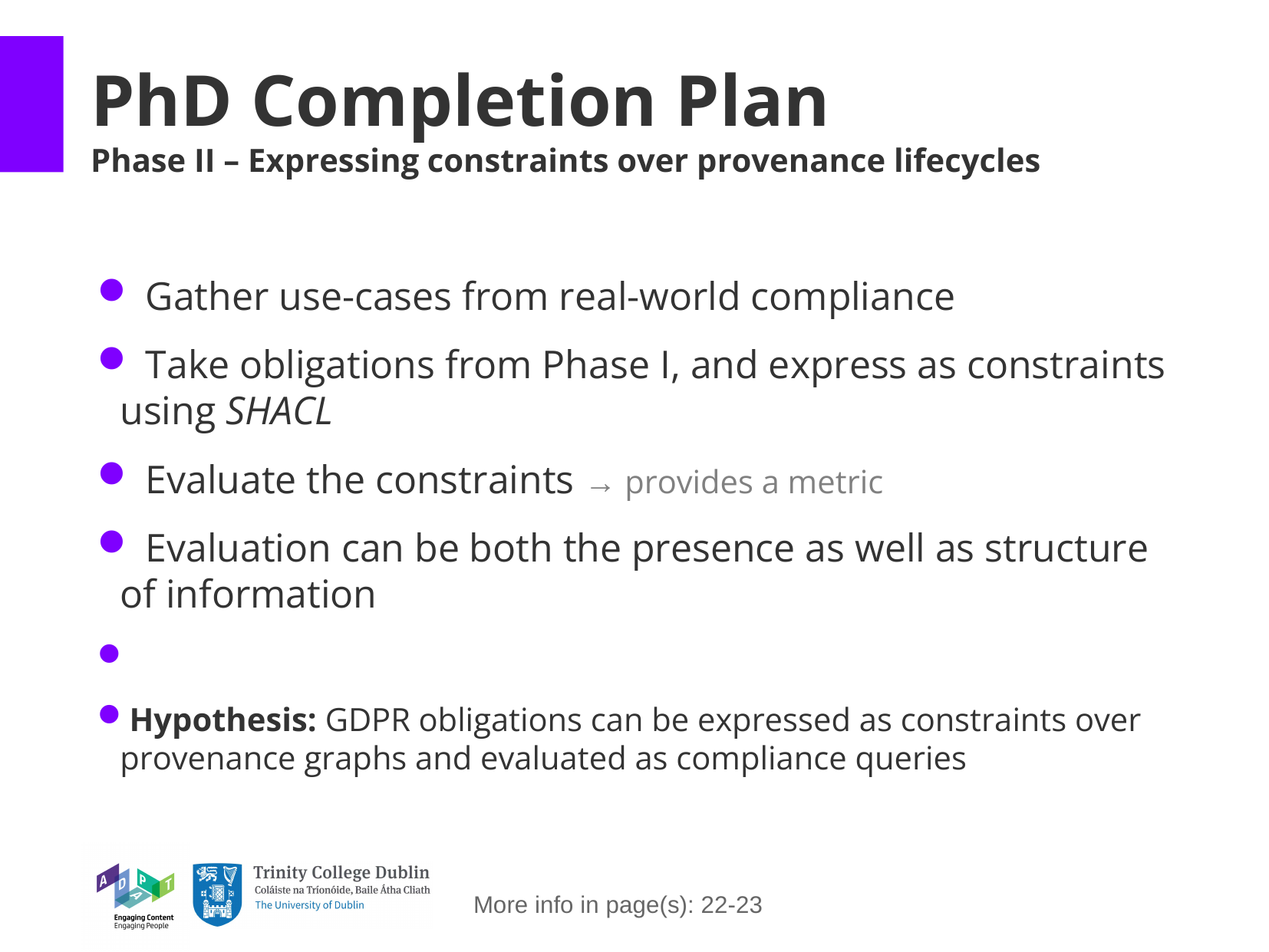

PhD Completion Plan
Phase II – Expressing constraints over provenance lifecycles
 Gather use-cases from real-world compliance
 Take obligations from Phase I, and express as constraints using SHACL
 Evaluate the constraints → provides a metric
 Evaluation can be both the presence as well as structure of information

Hypothesis: GDPR obligations can be expressed as constraints over provenance graphs and evaluated as compliance queries
More info in page(s): 22-23